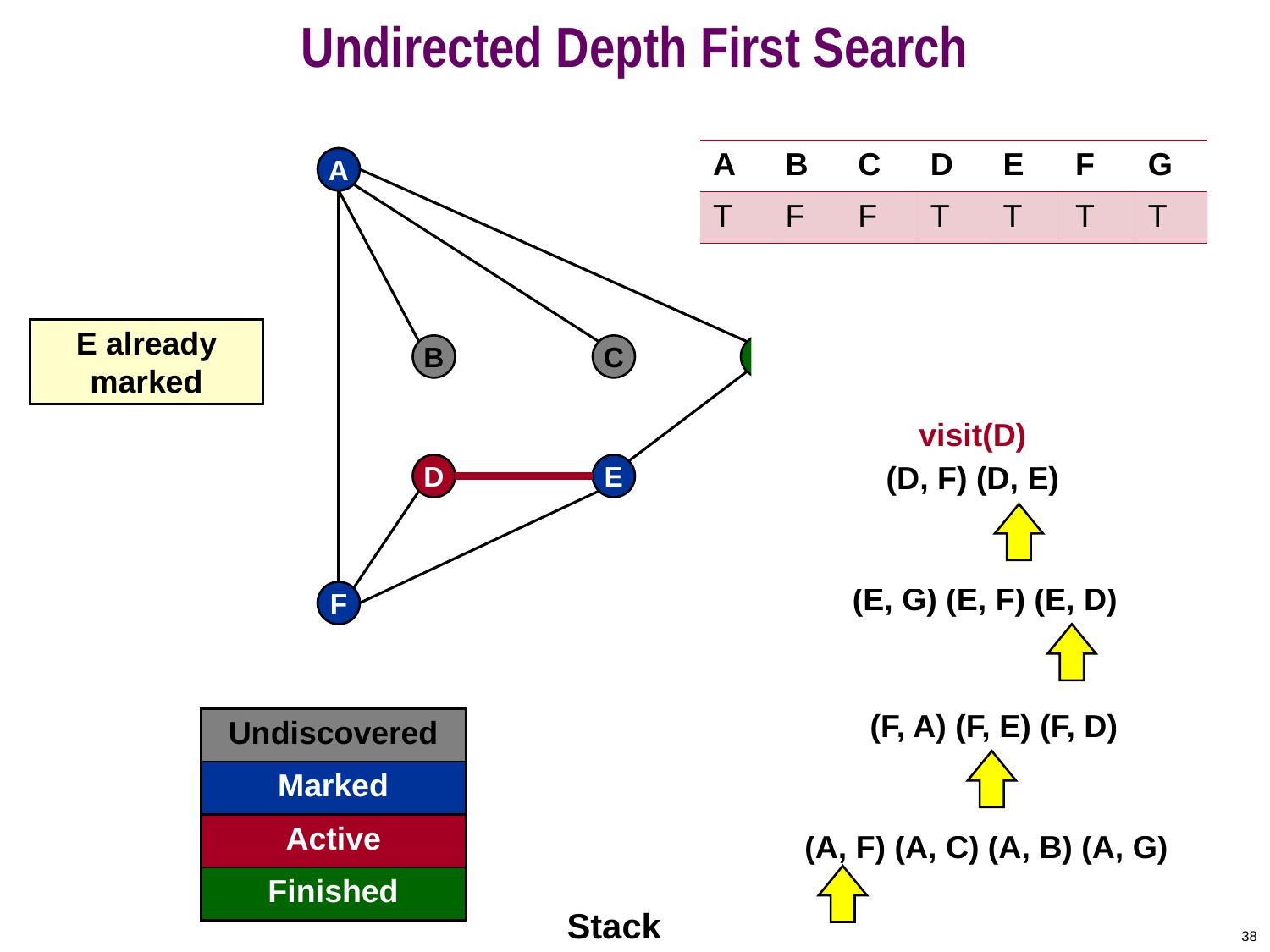

# Undirected Depth First Search
| A | B | C | D | E | F | G |
| --- | --- | --- | --- | --- | --- | --- |
| T | F | F | T | T | T | T |
A

visit(D)
(D, F) (D, E)

E already
marked
B
C
G

visit(E)
(E, G) (E, F) (E, D)

D
E

visit(F)
(F, A) (F, E) (F, D)

F

visit(A)
(A, F) (A, C) (A, B) (A, G)

Undiscovered

Marked
Active

Finished
Stack
38